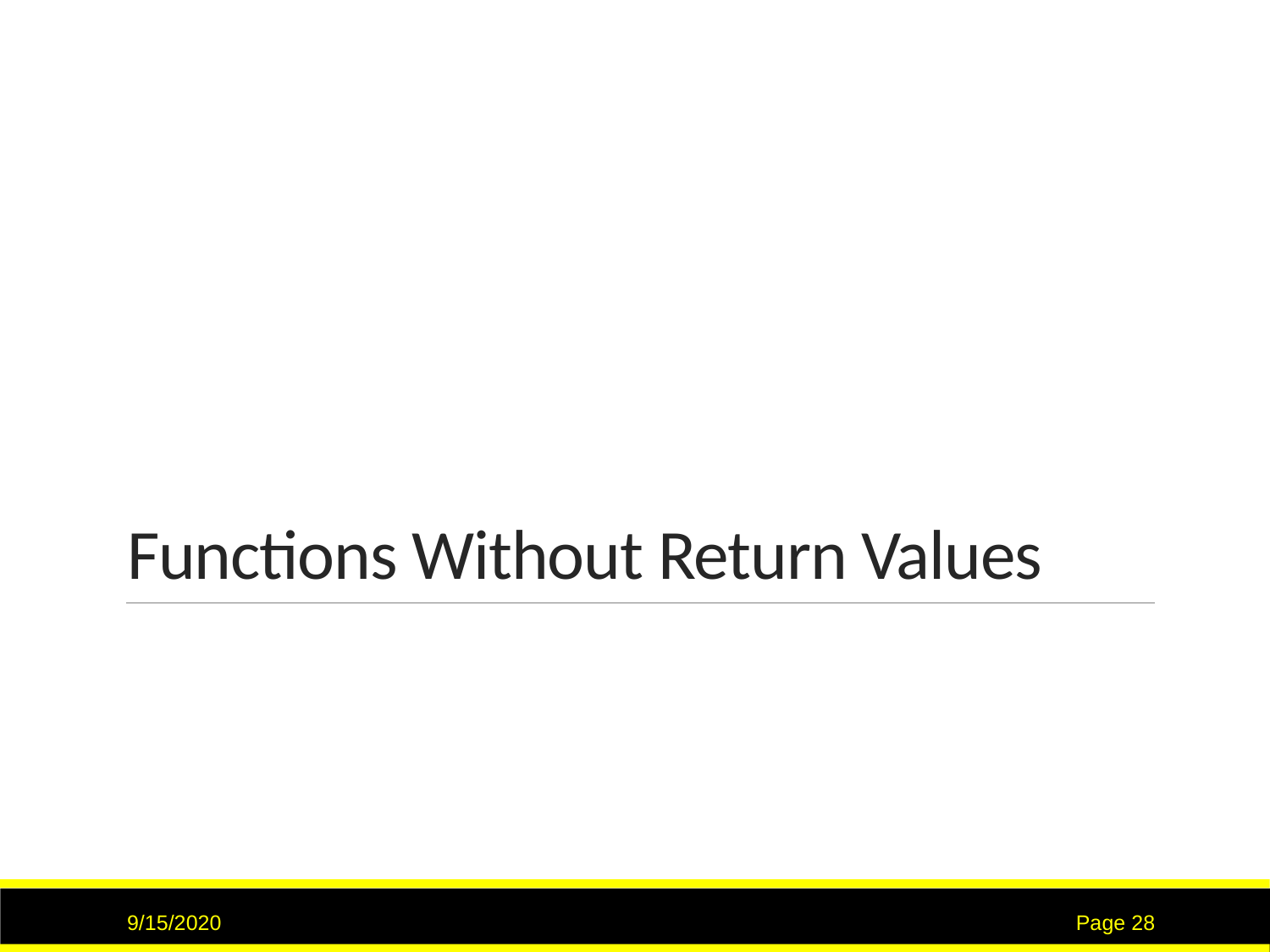

# Functions Without Return Values
9/15/2020
Page 28